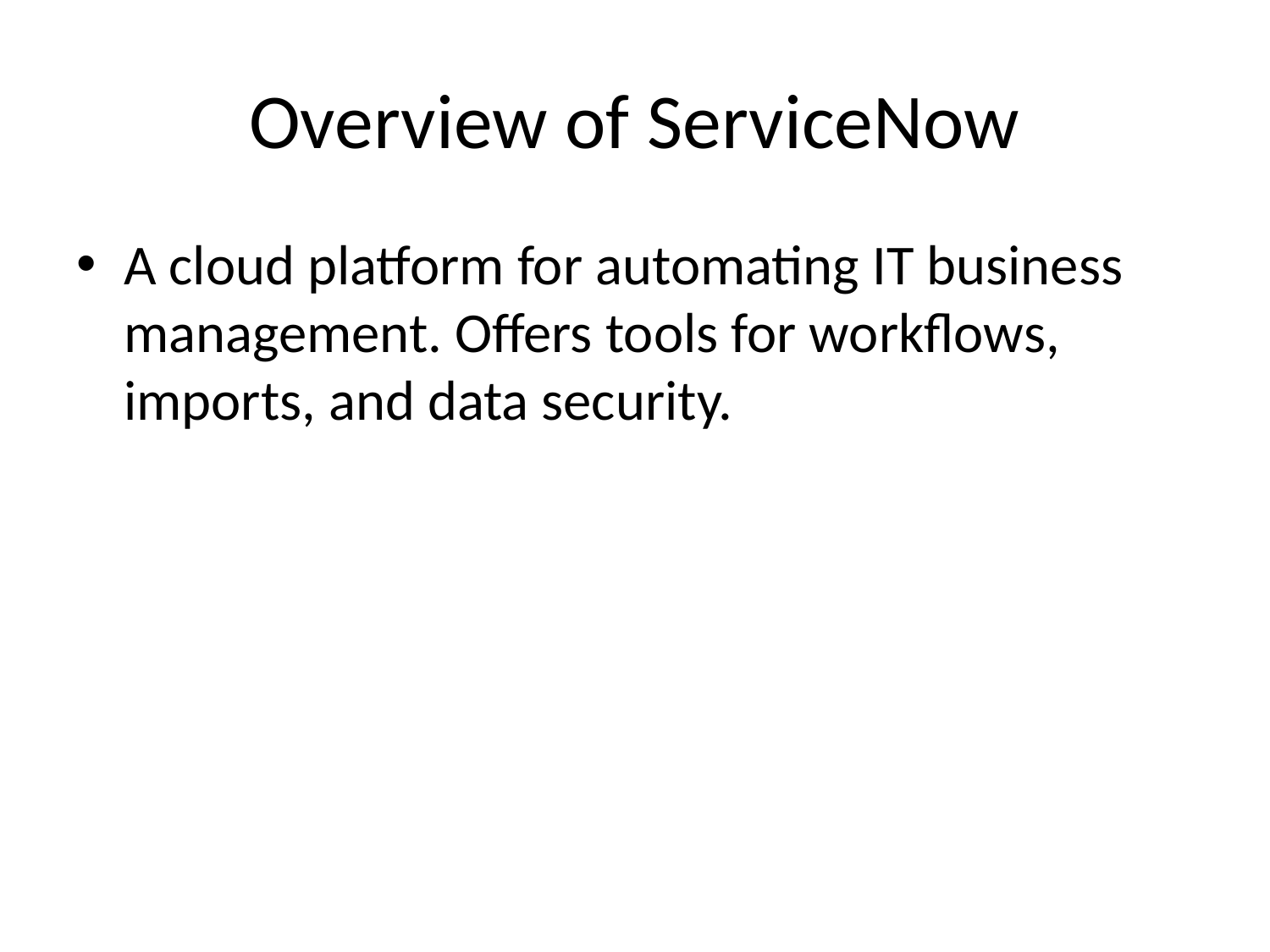

# Overview of ServiceNow
A cloud platform for automating IT business management. Offers tools for workflows, imports, and data security.